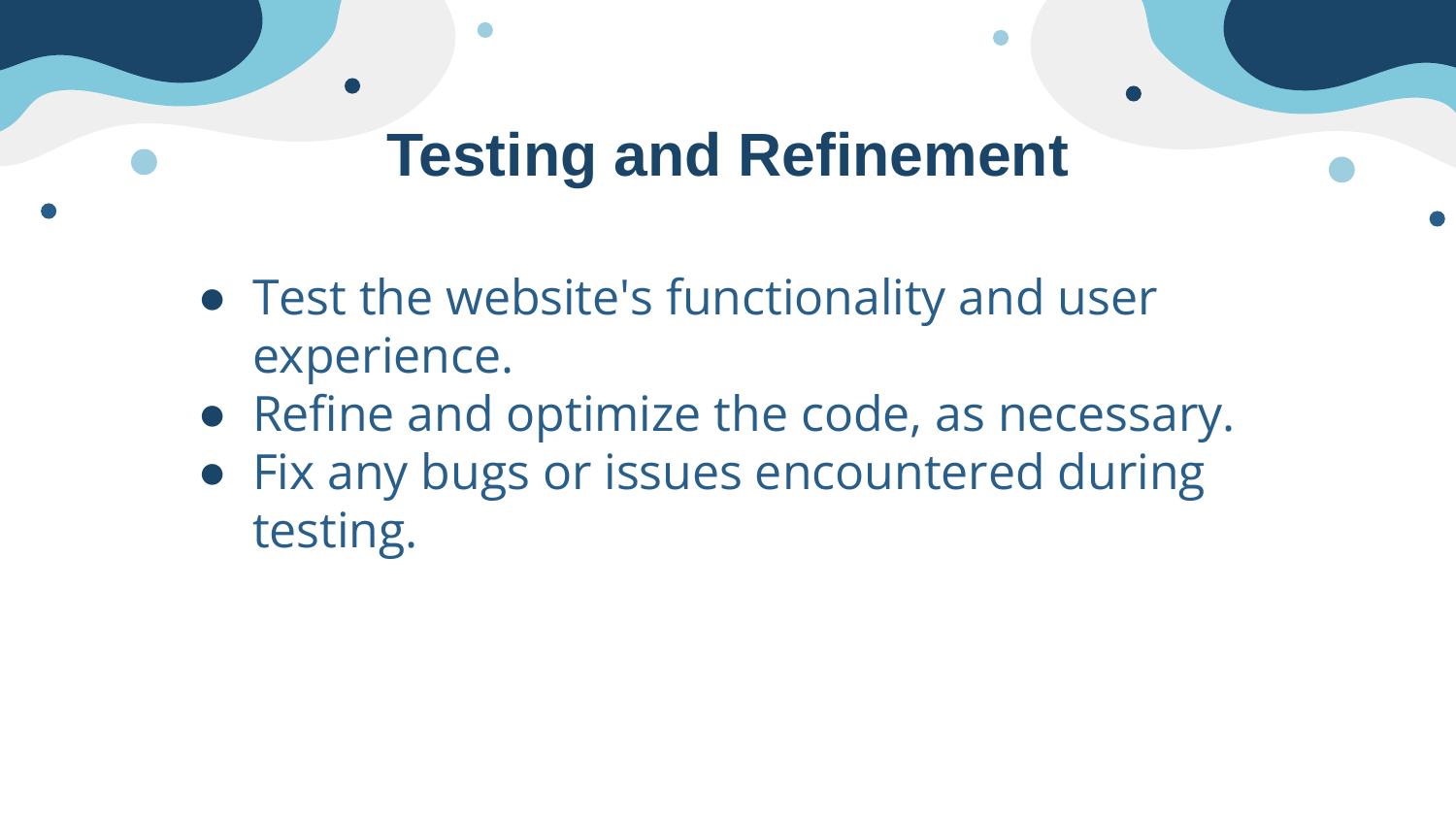

# Testing and Refinement
Test the website's functionality and user experience.
Refine and optimize the code, as necessary.
Fix any bugs or issues encountered during testing.